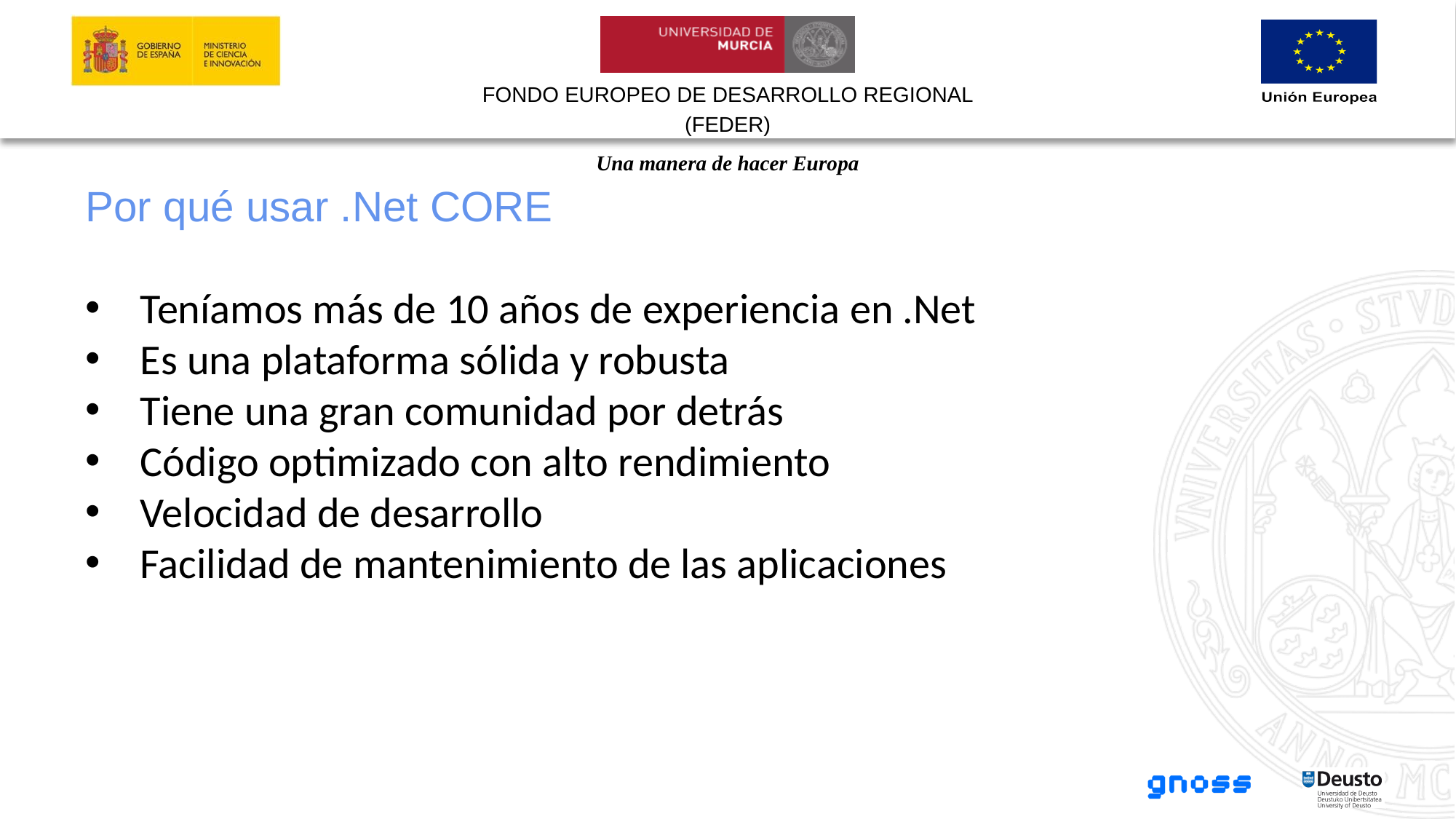

Por qué usar .Net CORE

Teníamos más de 10 años de experiencia en .Net
Es una plataforma sólida y robusta
Tiene una gran comunidad por detrás
Código optimizado con alto rendimiento
Velocidad de desarrollo
Facilidad de mantenimiento de las aplicaciones